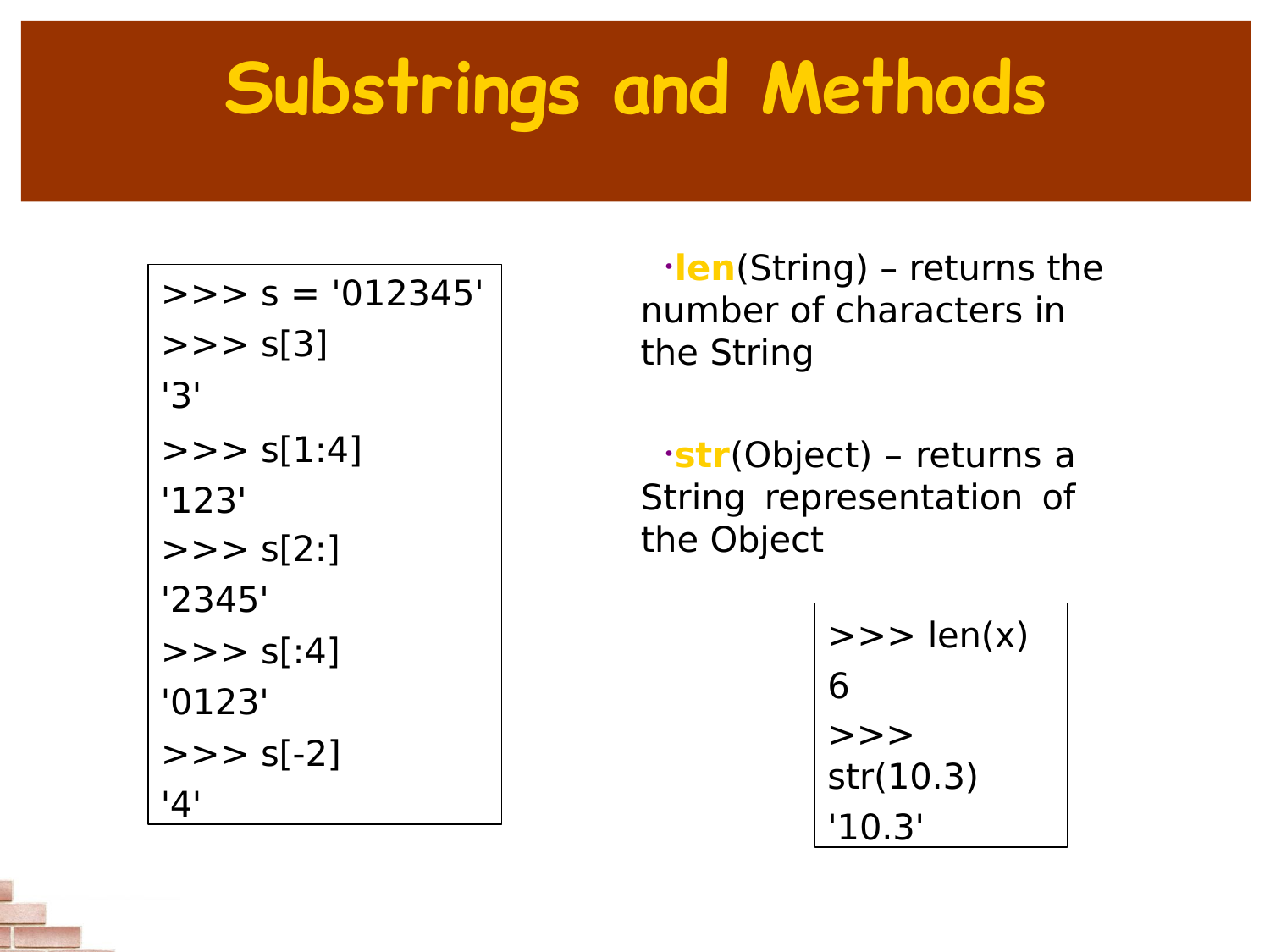

# Substrings and Methods
len(String) – returns the number of characters in the String
>>> s = '012345'
>>> s[3]
'3'
>>> s[1:4] '123'
>>> s[2:]
'2345'
>>> s[:4] '0123'
>>> s[-2]
'4'
str(Object) – returns a String representation of the Object
>>> len(x) 6
>>>
str(10.3)
'10.3'